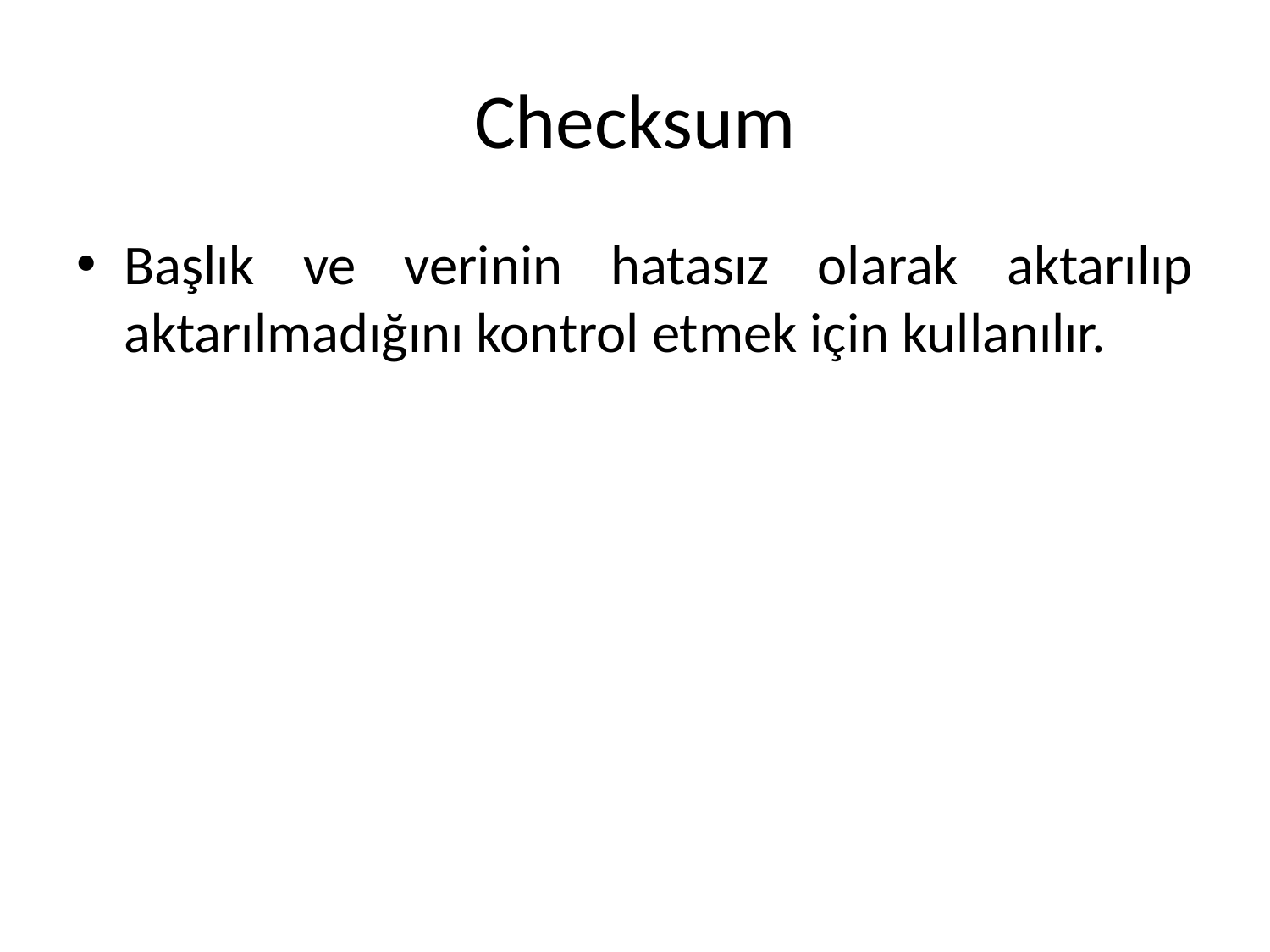

# Checksum
Başlık ve verinin hatasız olarak aktarılıp aktarılmadığını kontrol etmek için kullanılır.